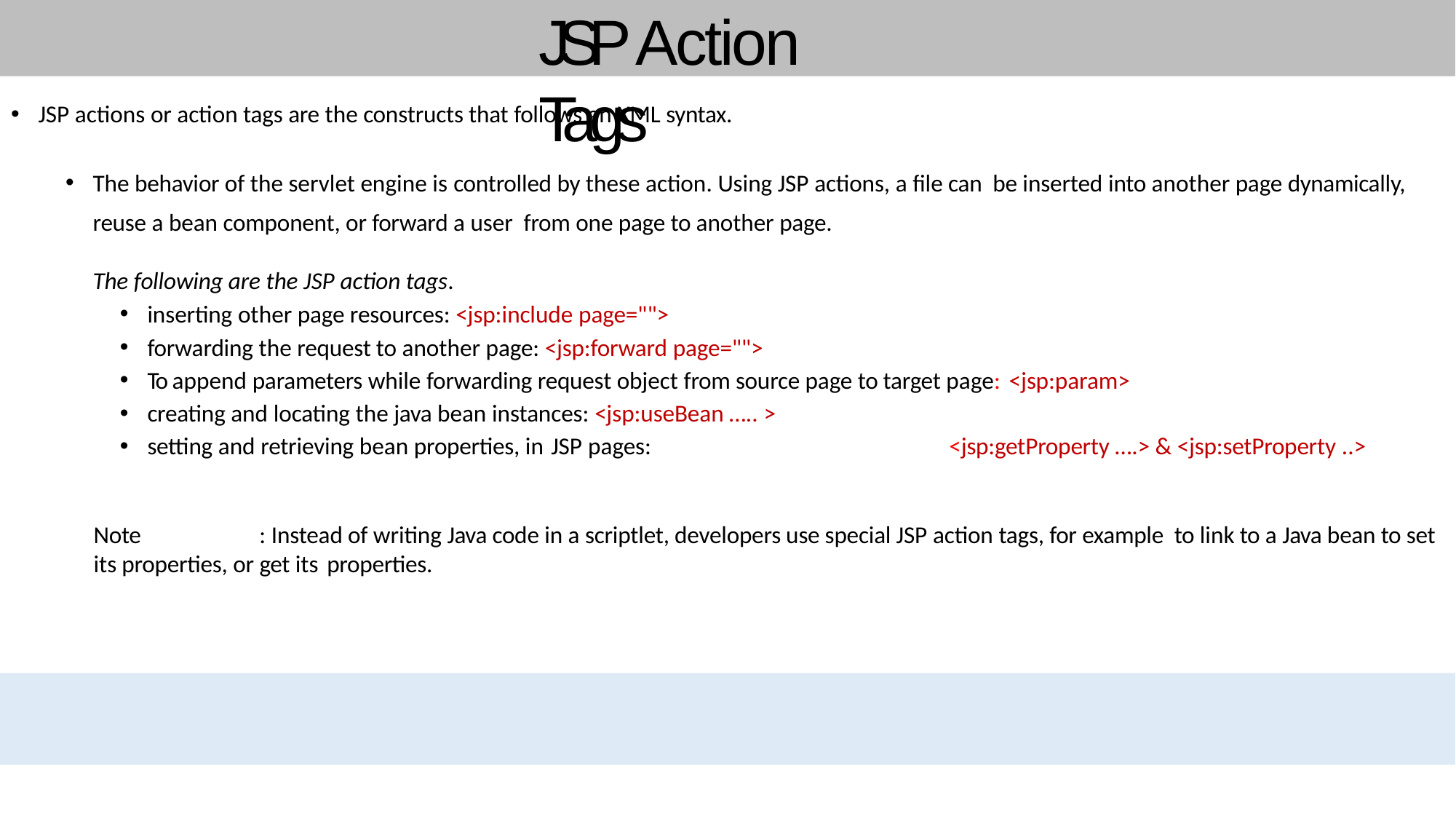

# JSP Action Tags
JSP actions or action tags are the constructs that follows an XML syntax.

The behavior of the servlet engine is controlled by these action. Using JSP actions, a file can  be inserted into another page dynamically, reuse a bean component, or forward a user  from one page to another page.

The following are the JSP action tags.
inserting other page resources: <jsp:include page="">
forwarding the request to another page: <jsp:forward page="">
To append parameters while forwarding request object from source page to target page: <jsp:param>
creating and locating the java bean instances: <jsp:useBean ….. >
setting and retrieving bean properties, in JSP pages:	<jsp:getProperty ….> & <jsp:setProperty ..>

Note	: Instead of writing Java code in a scriptlet, developers use special JSP action tags, for example  to link to a Java bean to set its properties, or get its properties.